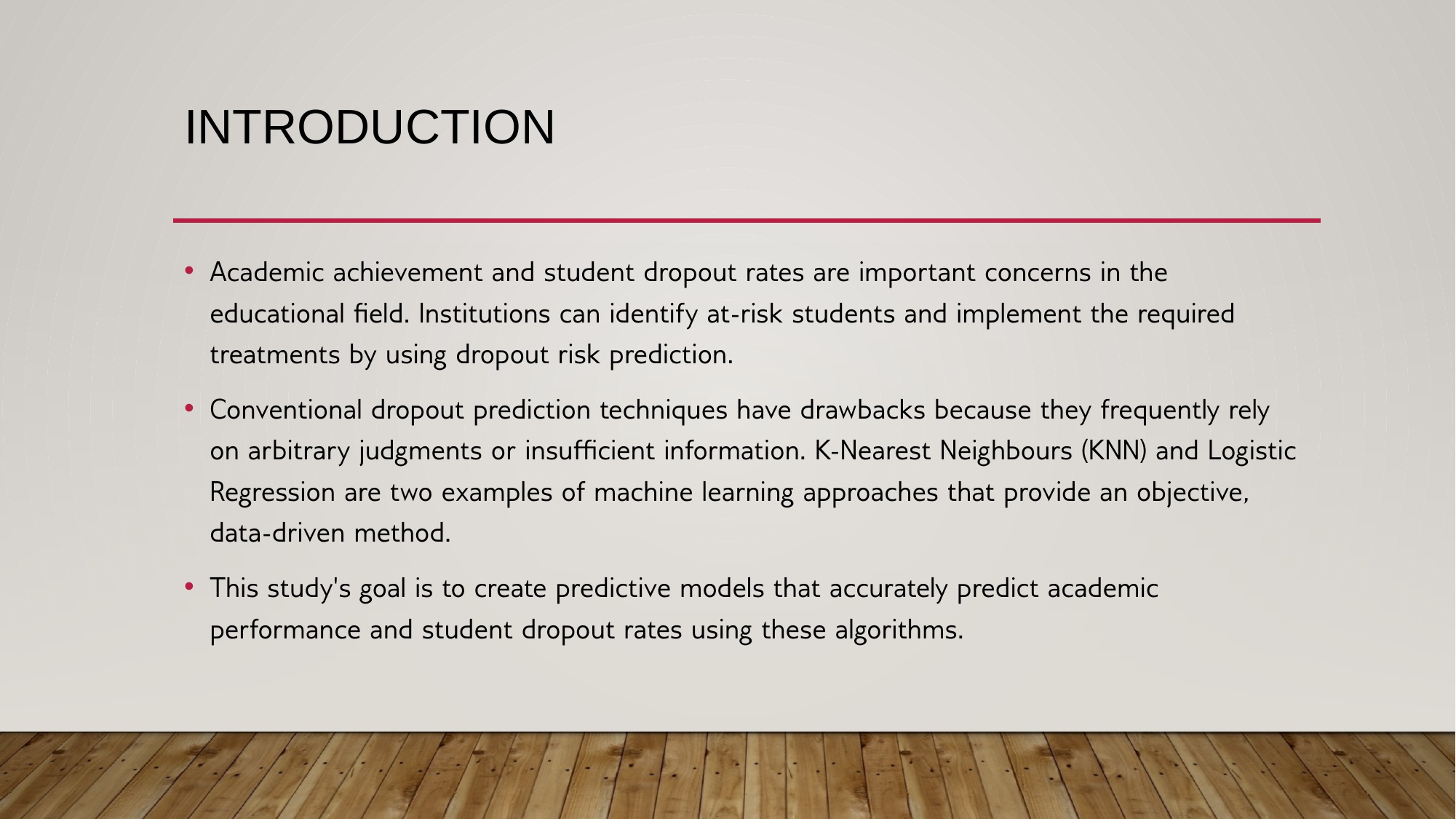

# Introduction
Academic achievement and student dropout rates are important concerns in the educational field. Institutions can identify at-risk students and implement the required treatments by using dropout risk prediction.
Conventional dropout prediction techniques have drawbacks because they frequently rely on arbitrary judgments or insufficient information. K-Nearest Neighbours (KNN) and Logistic Regression are two examples of machine learning approaches that provide an objective, data-driven method.
This study's goal is to create predictive models that accurately predict academic performance and student dropout rates using these algorithms.